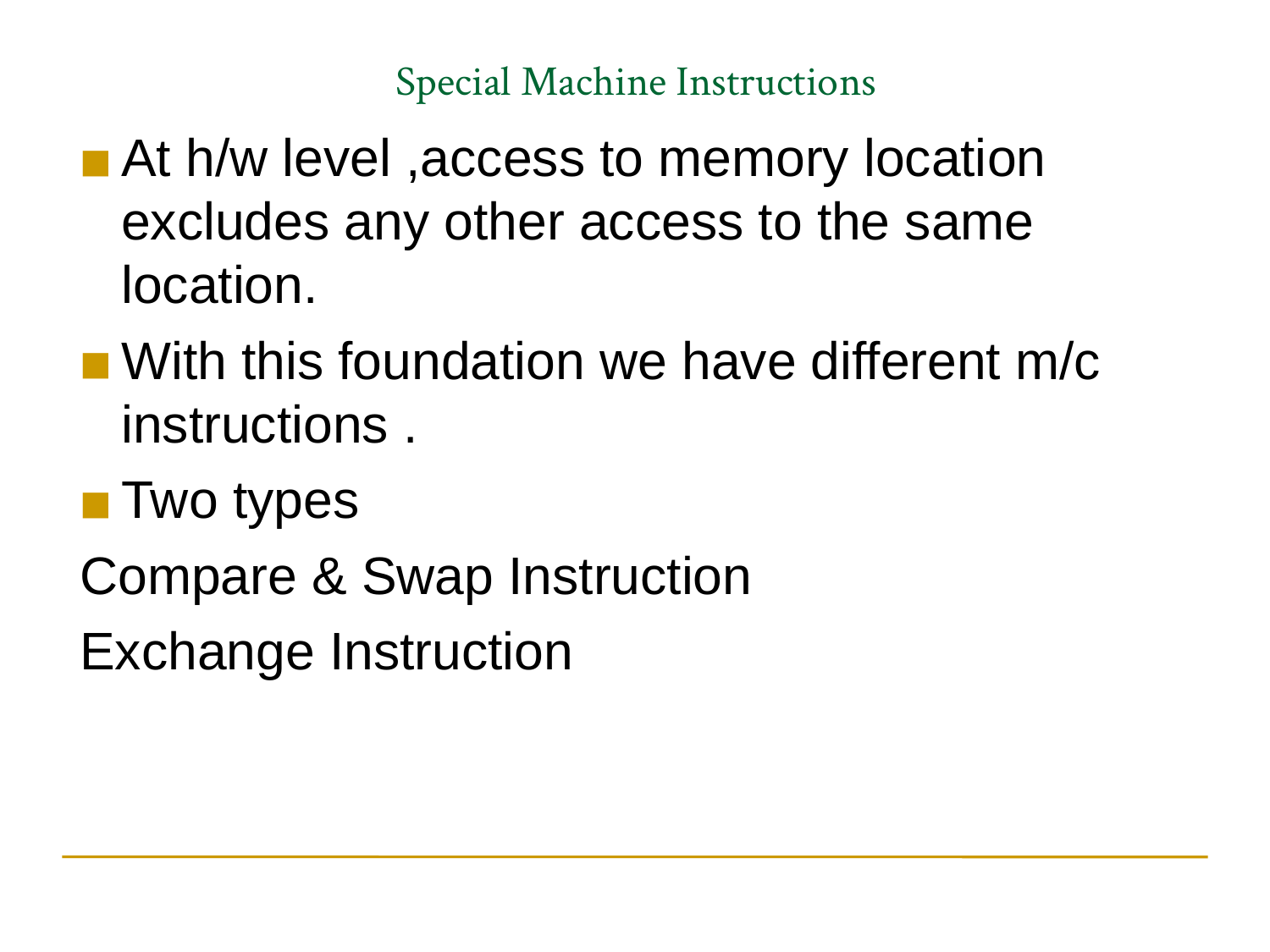

Special Machine Instructions
At h/w level ,access to memory location excludes any other access to the same location.
With this foundation we have different m/c instructions .
Two types
Compare & Swap Instruction
Exchange Instruction